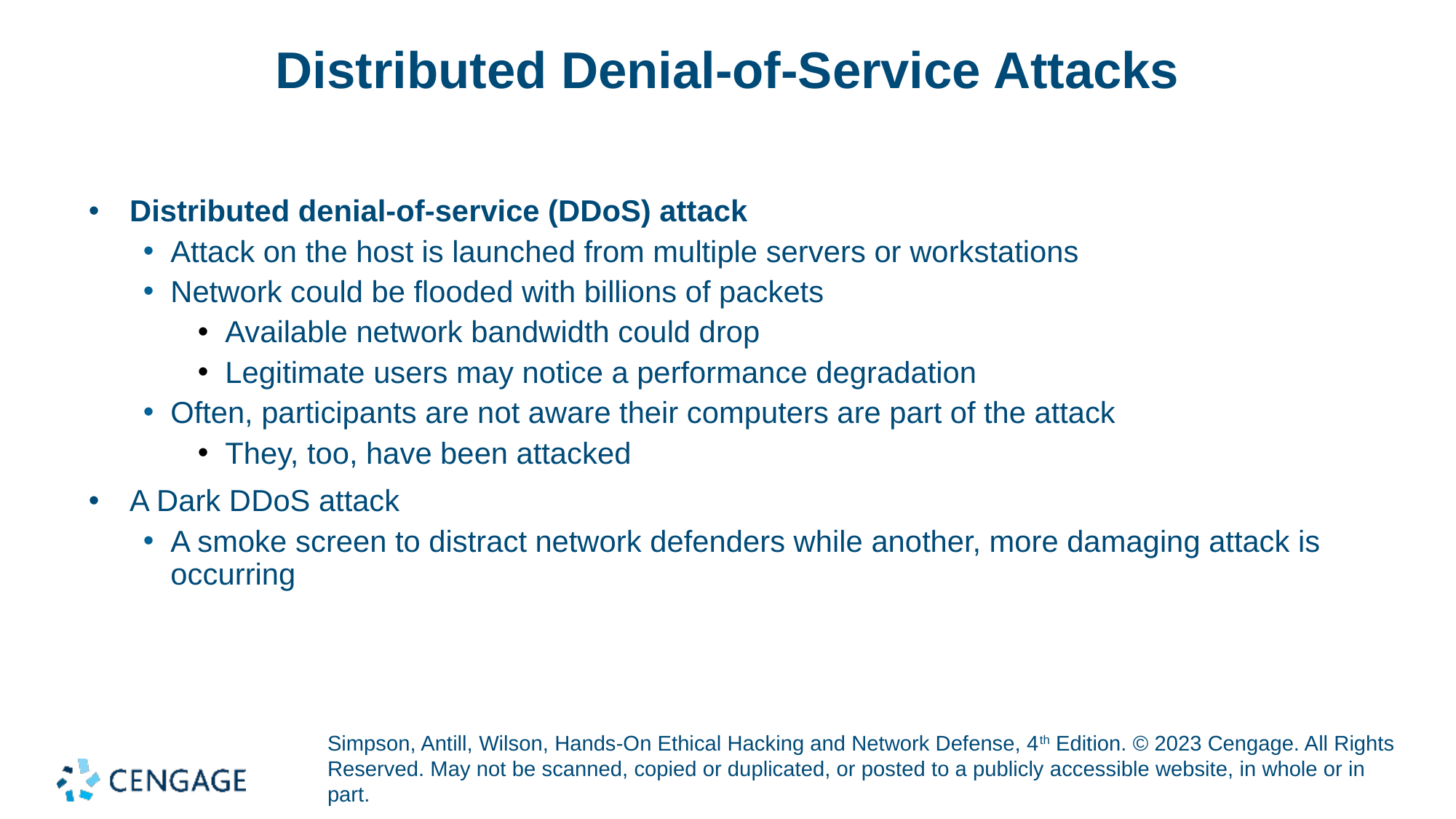

# Distributed Denial-of-Service Attacks
Distributed denial-of-service (DDoS) attack
Attack on the host is launched from multiple servers or workstations
Network could be flooded with billions of packets
Available network bandwidth could drop
Legitimate users may notice a performance degradation
Often, participants are not aware their computers are part of the attack
They, too, have been attacked
A Dark DDoS attack
A smoke screen to distract network defenders while another, more damaging attack is occurring